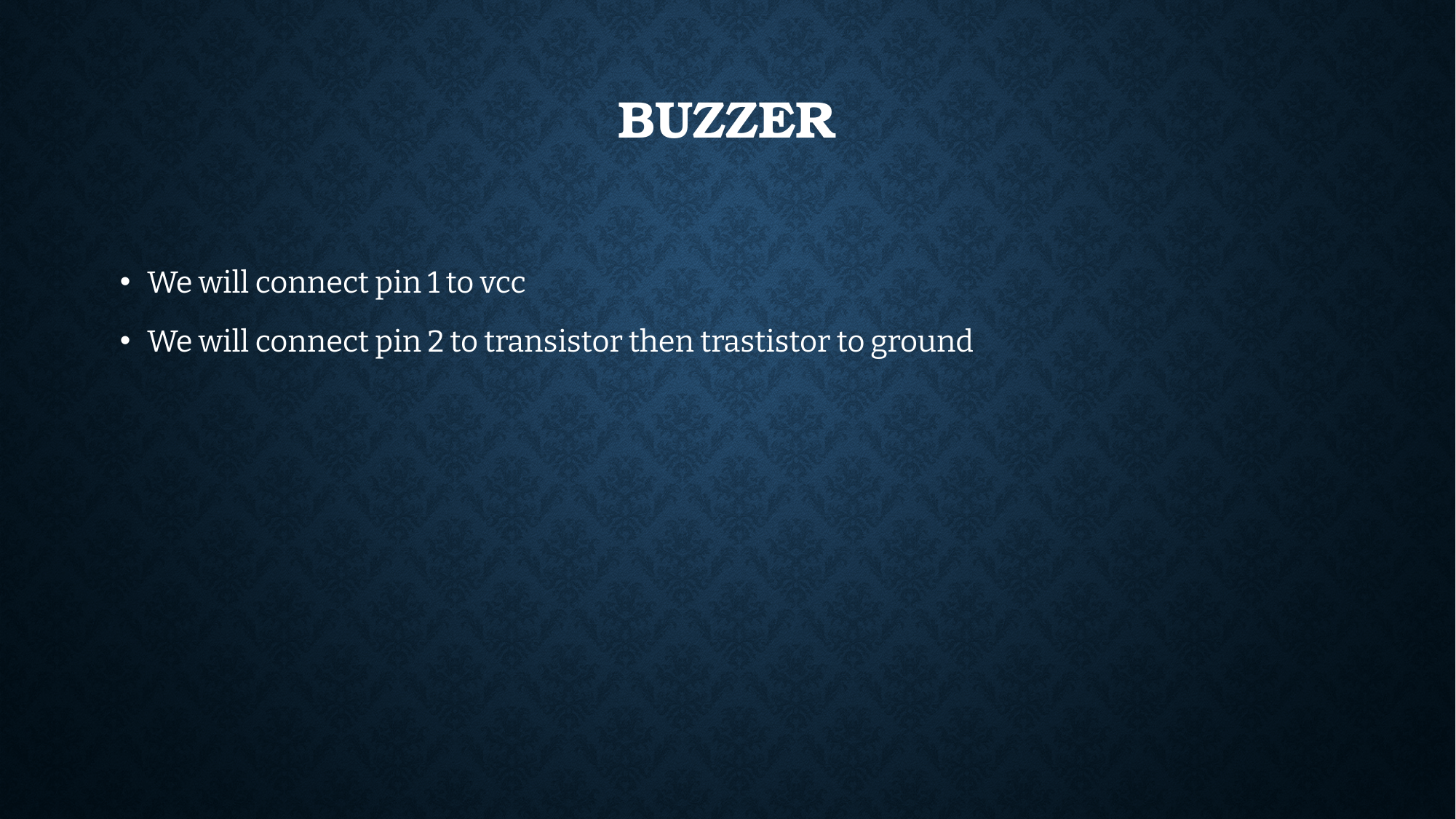

# Buzzer
We will connect pin 1 to vcc
We will connect pin 2 to transistor then trastistor to ground